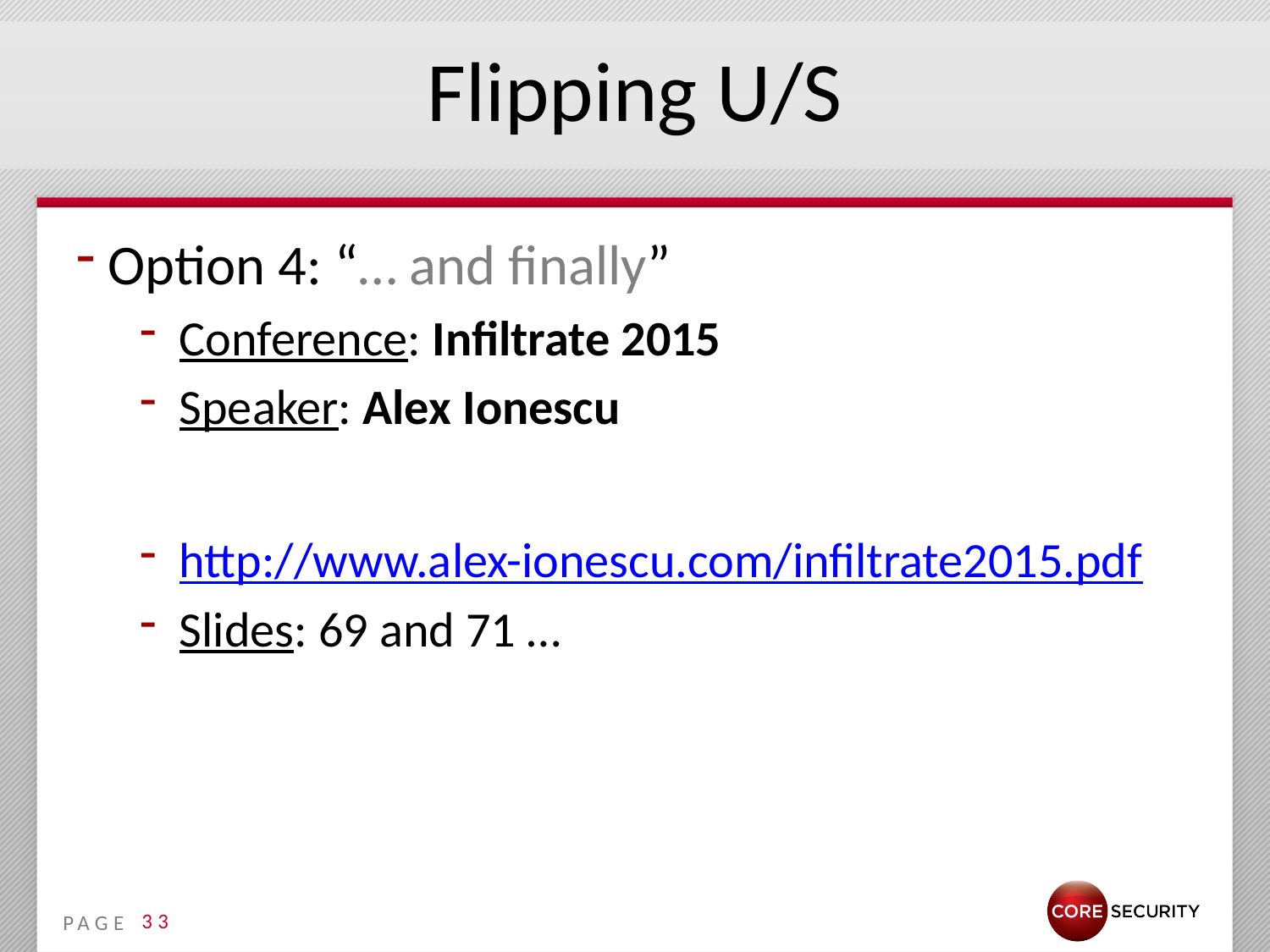

# Flipping U/S
 Option 4: “… and finally”
Conference: Infiltrate 2015
Speaker: Alex Ionescu

http://www.alex-ionescu.com/infiltrate2015.pdf
Slides: 69 and 71 …

33